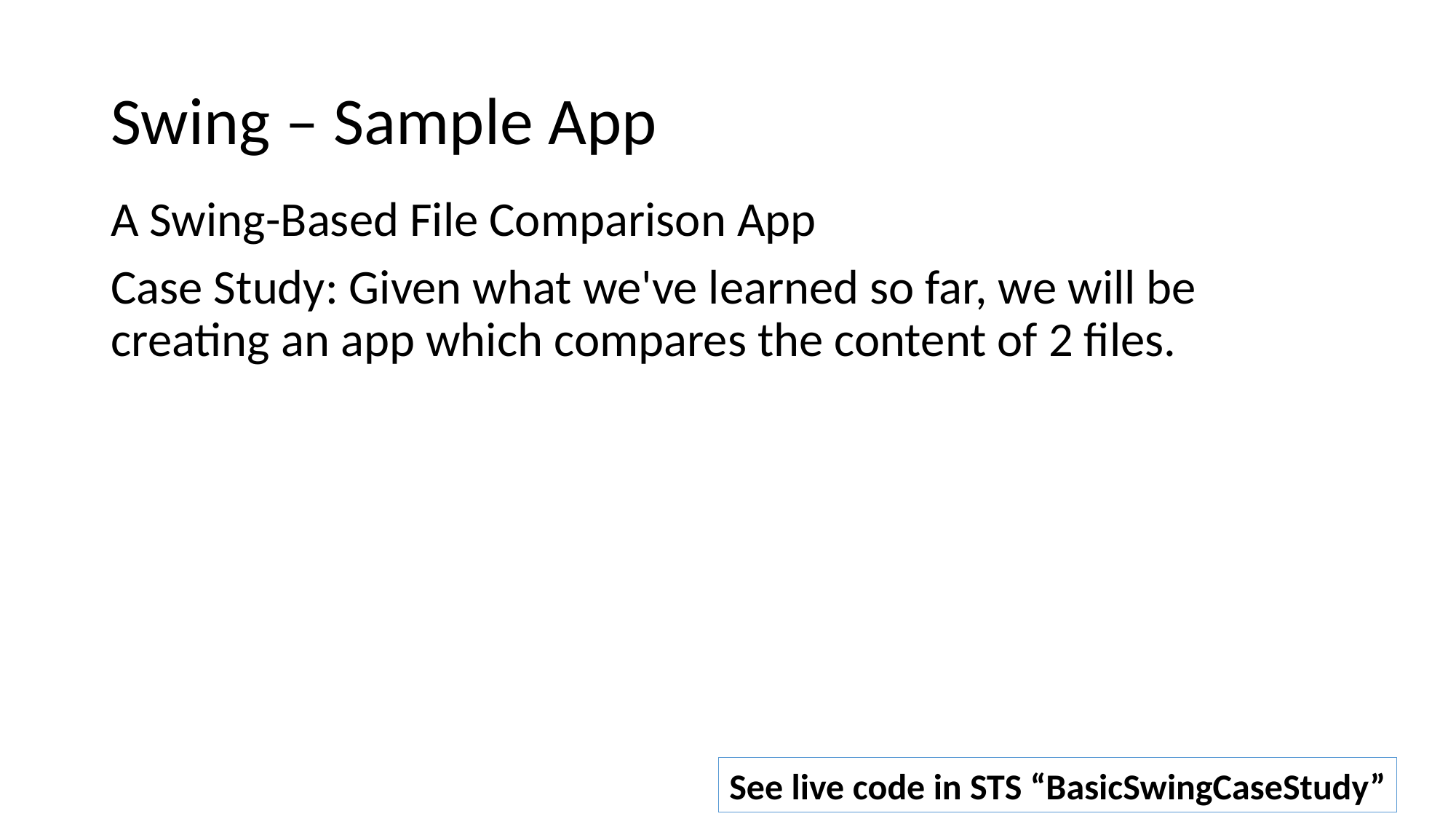

# Swing – Sample App
A Swing-Based File Comparison App
Case Study: Given what we've learned so far, we will be creating an app which compares the content of 2 files.

See live code in STS “BasicSwingCaseStudy”